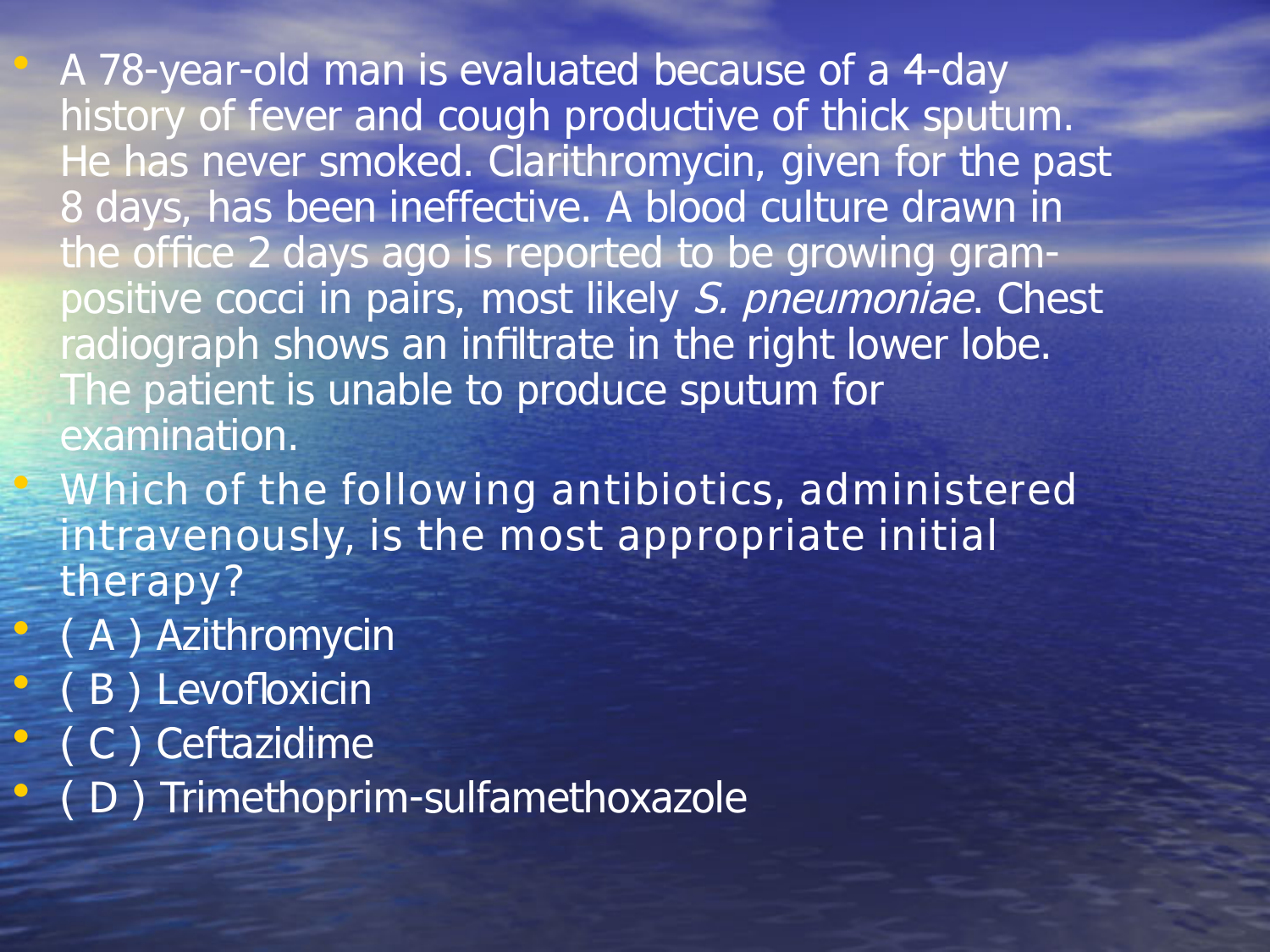

# A 78-year-old man is evaluated because of a 4-day history of fever and cough productive of thick sputum. He has never smoked. Clarithromycin, given for the past 8 days, has been ineffective. A blood culture drawn in the office 2 days ago is reported to be growing gram-positive cocci in pairs, most likely S. pneumoniae. Chest radiograph shows an infiltrate in the right lower lobe. The patient is unable to produce sputum for examination.
Which of the following antibiotics, administered intravenously, is the most appropriate initial therapy?
( A ) Azithromycin
( B ) Levofloxicin
( C ) Ceftazidime
( D ) Trimethoprim-sulfamethoxazole